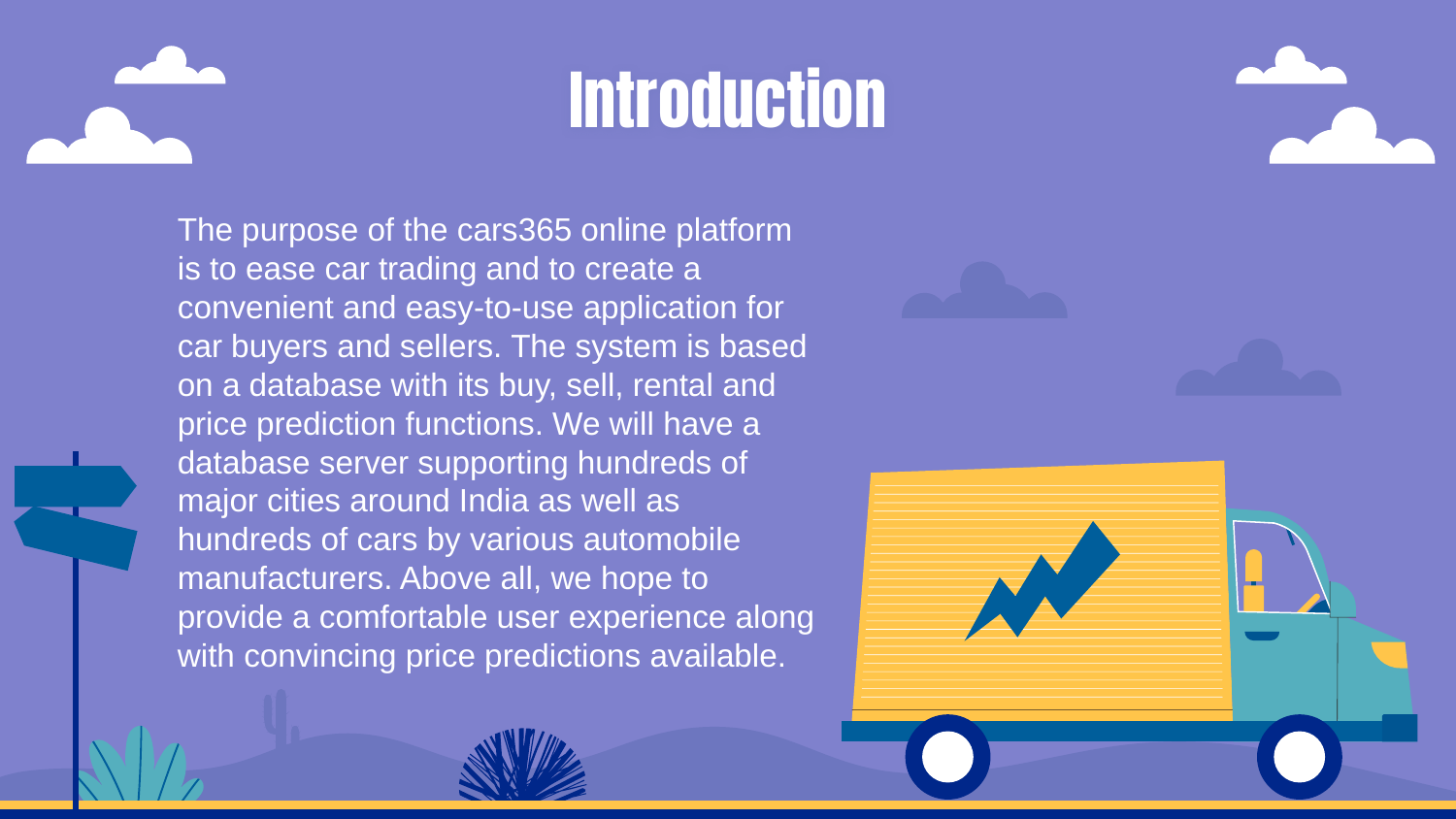

# Introduction
The purpose of the cars365 online platform is to ease car trading and to create a convenient and easy-to-use application for car buyers and sellers. The system is based on a database with its buy, sell, rental and price prediction functions. We will have a database server supporting hundreds of major cities around India as well as hundreds of cars by various automobile manufacturers. Above all, we hope to provide a comfortable user experience along with convincing price predictions available.